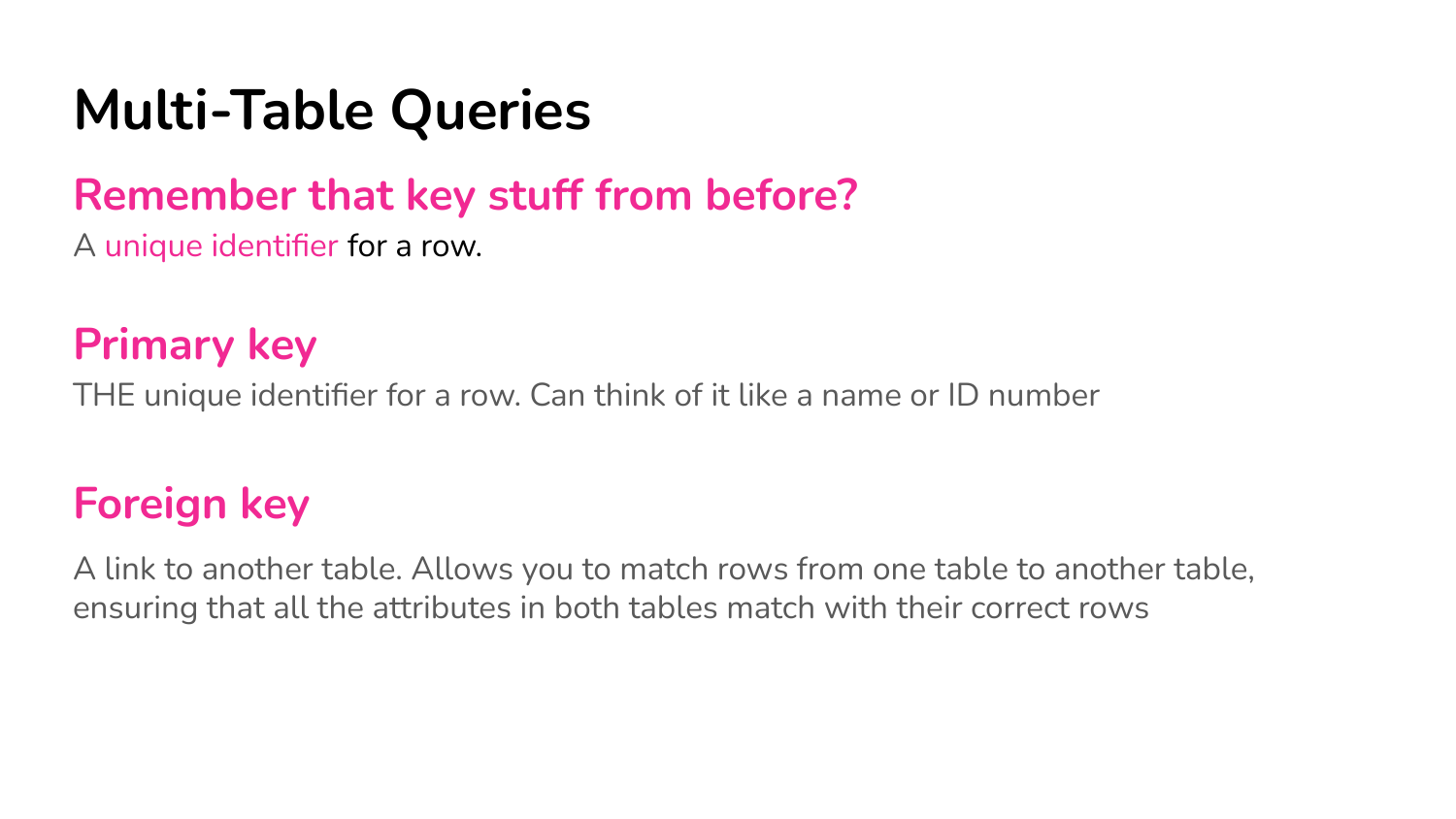

# Multi-Table Queries
Remember that key stuff from before?
A unique identifier for a row.
Primary key
THE unique identifier for a row. Can think of it like a name or ID number

Foreign key
A link to another table. Allows you to match rows from one table to another table, ensuring that all the attributes in both tables match with their correct rows